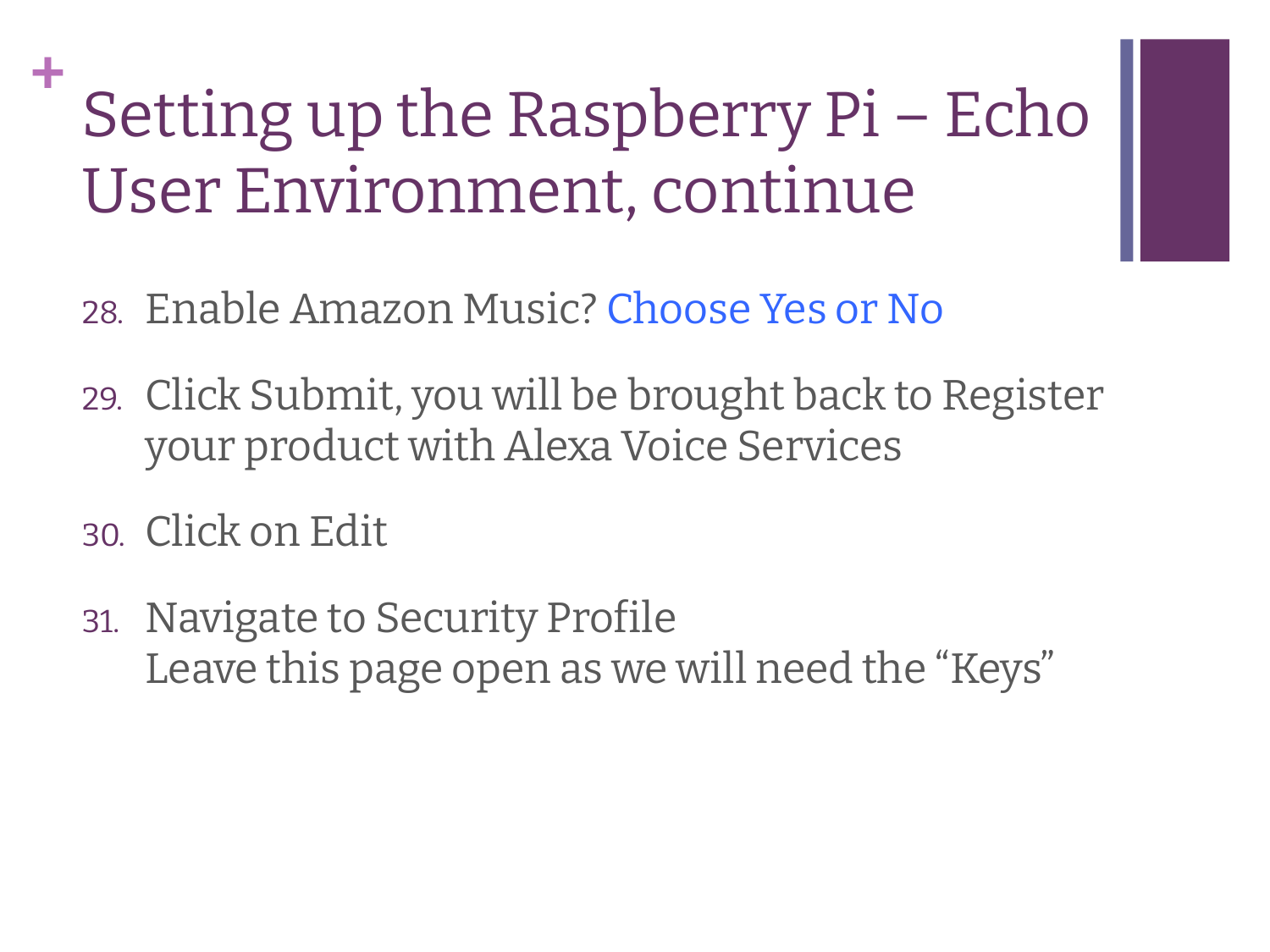

# Setting up the Raspberry Pi – Echo User Environment, continue
Enable Amazon Music? Choose Yes or No
Click Submit, you will be brought back to Register your product with Alexa Voice Services
Click on Edit
Navigate to Security Profile
Leave this page open as we will need the “Keys”